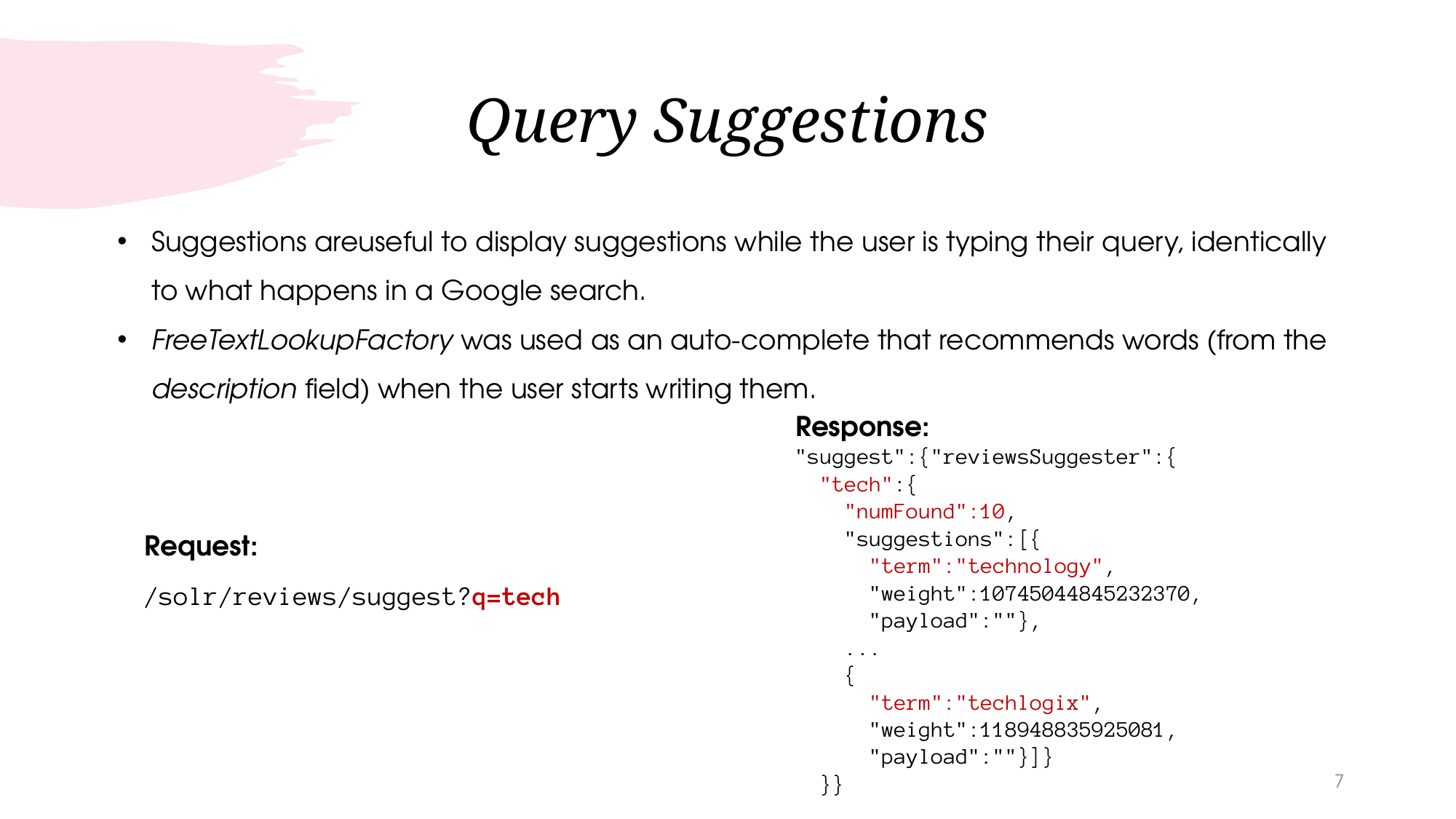

# Query Suggestions
Suggestions areuseful to display suggestions while the user is typing their query, identically to what happens in a Google search.
FreeTextLookupFactory was used as an auto-complete that recommends words (from the description field) when the user starts writing them.
Response:
"suggest":{"reviewsSuggester":{
  "tech":{
    "numFound":10,
    "suggestions":[{
      "term":"technology",
      "weight":10745044845232370,
      "payload":""},
    ...
    {
      "term":"techlogix",
      "weight":118948835925081,
      "payload":""}]}
  }}
Request:
/solr/reviews/suggest?q=tech
7